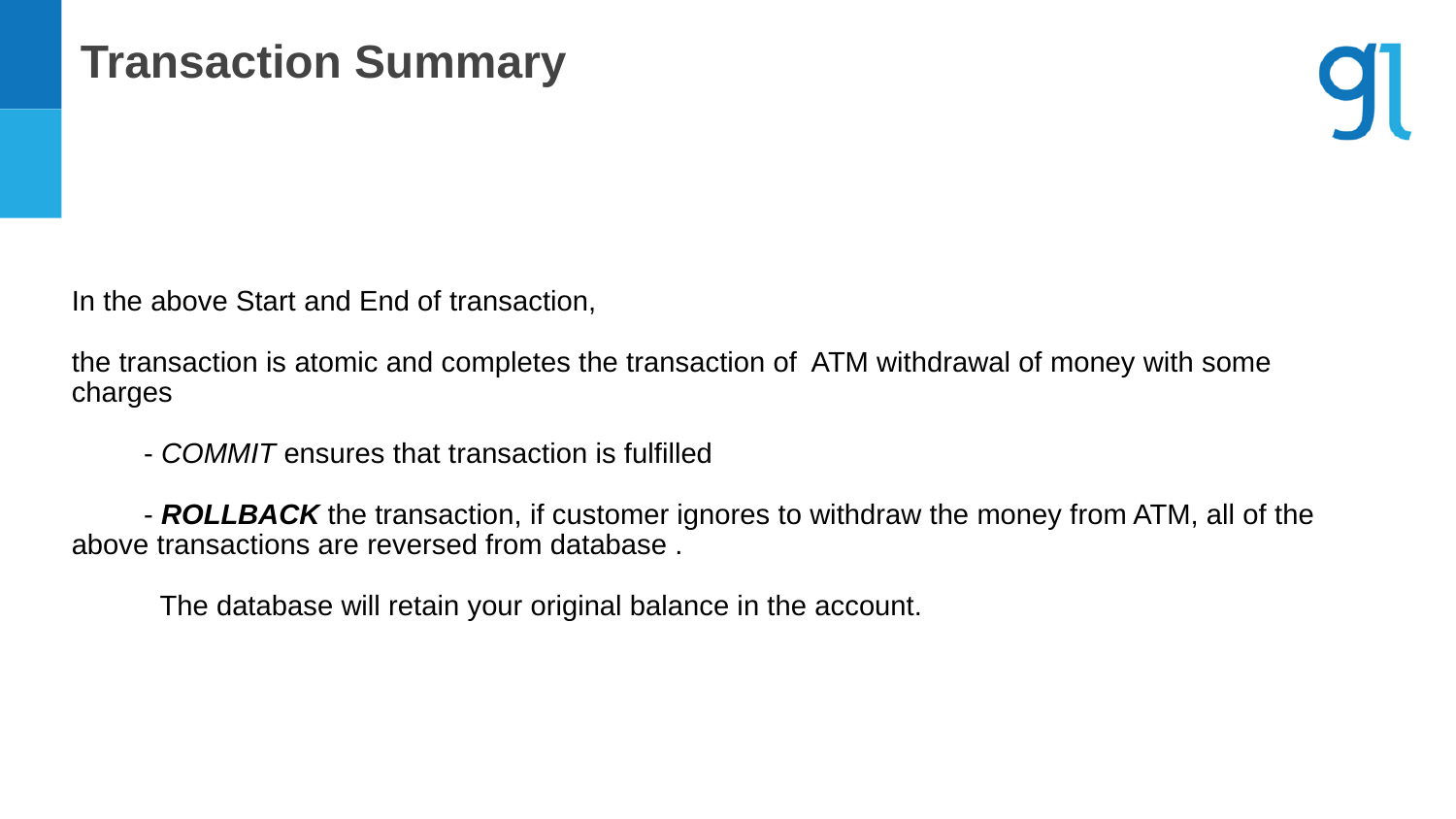

Transaction Summary
# In the above Start and End of transaction,

the transaction is atomic and completes the transaction of  ATM withdrawal of money with some charges

         - COMMIT ensures that transaction is fulfilled

         - ROLLBACK the transaction, if customer ignores to withdraw the money from ATM, all of the above transactions are reversed from database .

           The database will retain your original balance in the account.